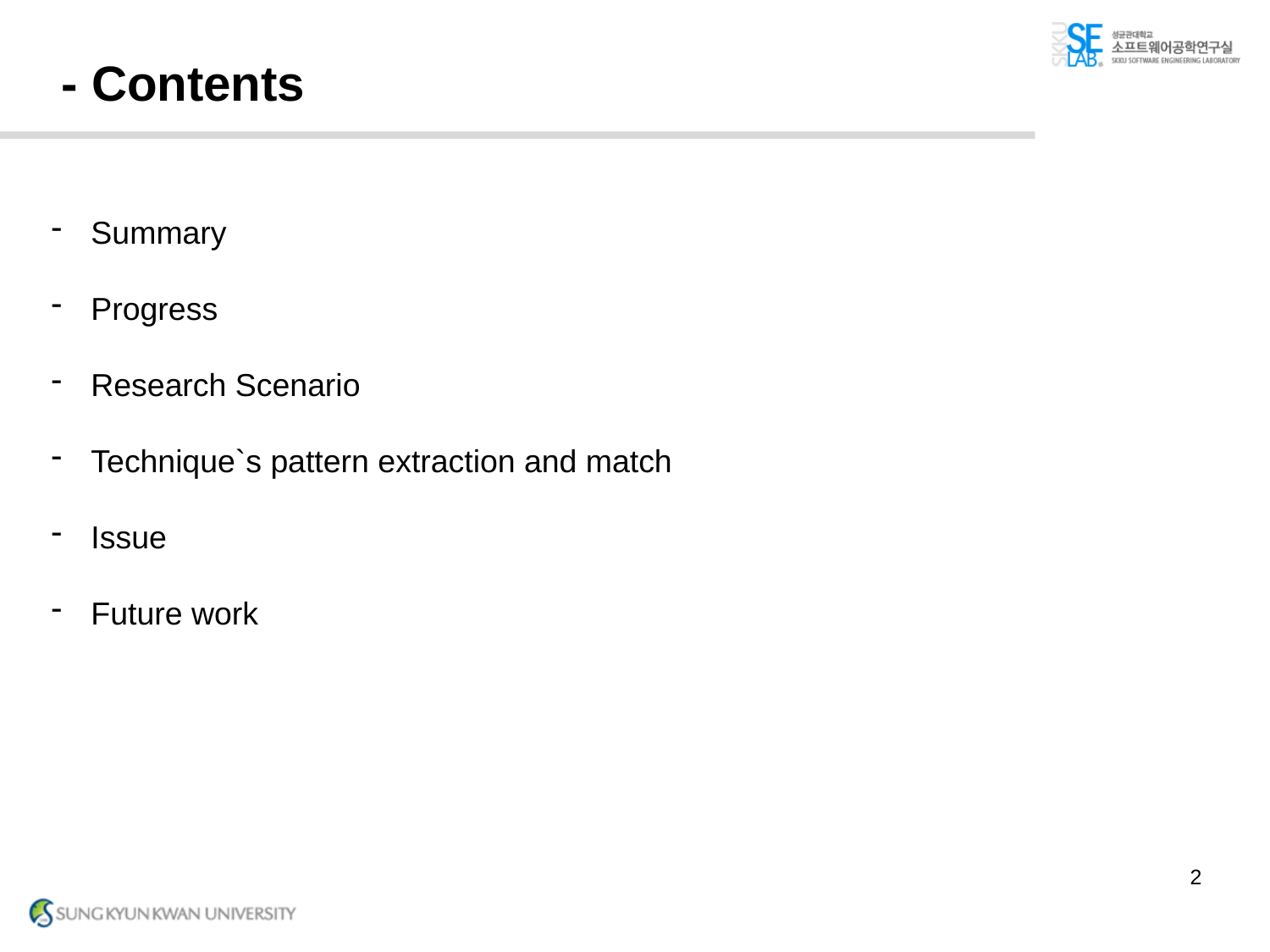

# - Contents
Summary

Progress

Research Scenario

Technique`s pattern extraction and match

Issue

Future work
2